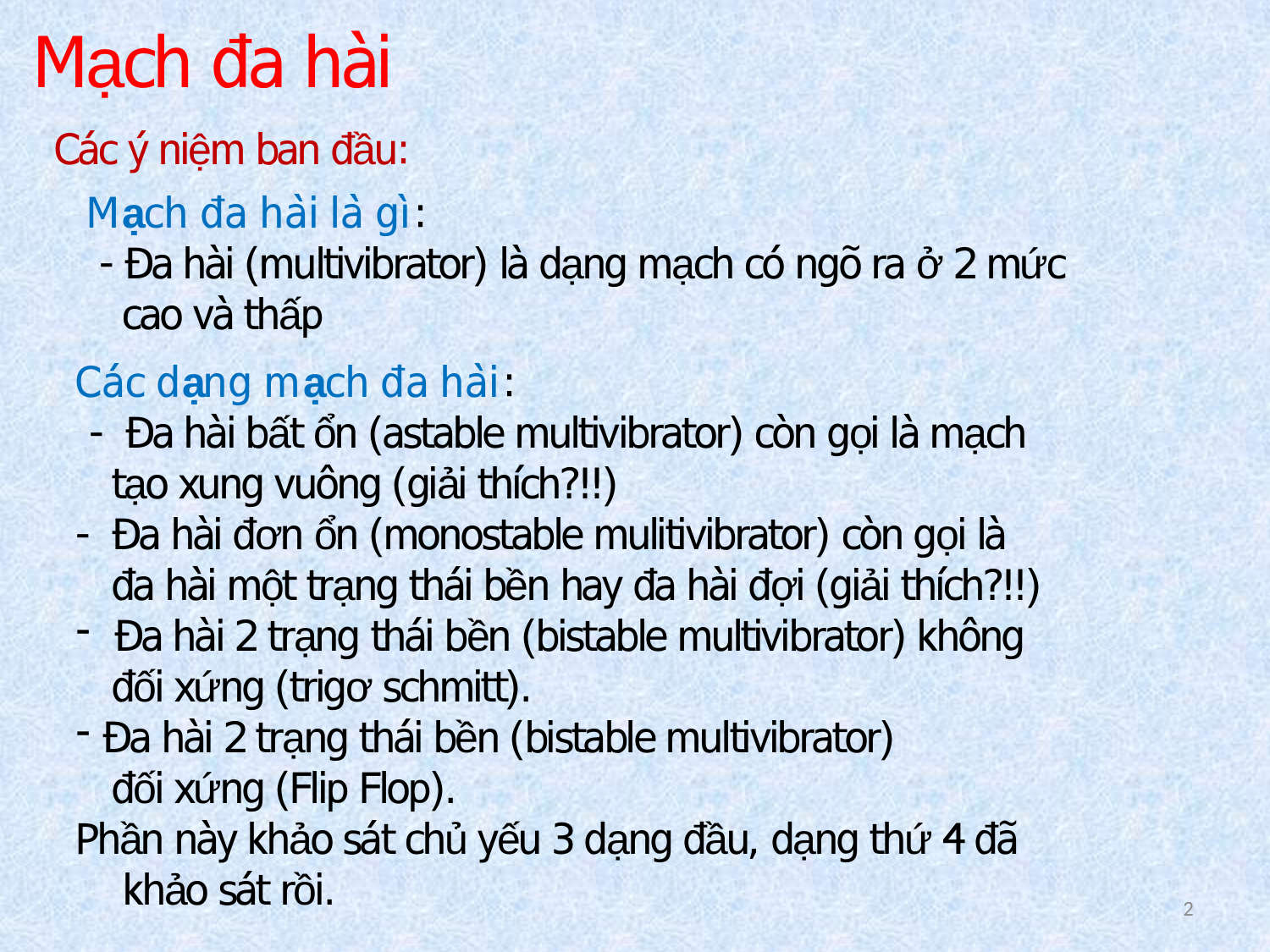

Mạch đa hài
Các ý niệm ban đầu:
Mạch đa hài là gì:
 - Đa hài (multivibrator) là dạng mạch có ngõ ra ở 2 mức
   cao và thấp
Các dạng mạch đa hài:
 -  Đa hài bất ổn (astable multivibrator) còn gọi là mạch
   tạo xung vuông (giải thích?!!)
-  Đa hài đơn ổn (monostable mulitivibrator) còn gọi là
   đa hài một trạng thái bền hay đa hài đợi (giải thích?!!)
  Đa hài 2 trạng thái bền (bistable multivibrator) không
   đối xứng (trigơ schmitt).
 Đa hài 2 trạng thái bền (bistable multivibrator)
   đối xứng (Flip Flop).
Phần này khảo sát chủ yếu 3 dạng đầu, dạng thứ 4 đã
    khảo sát rồi.
2